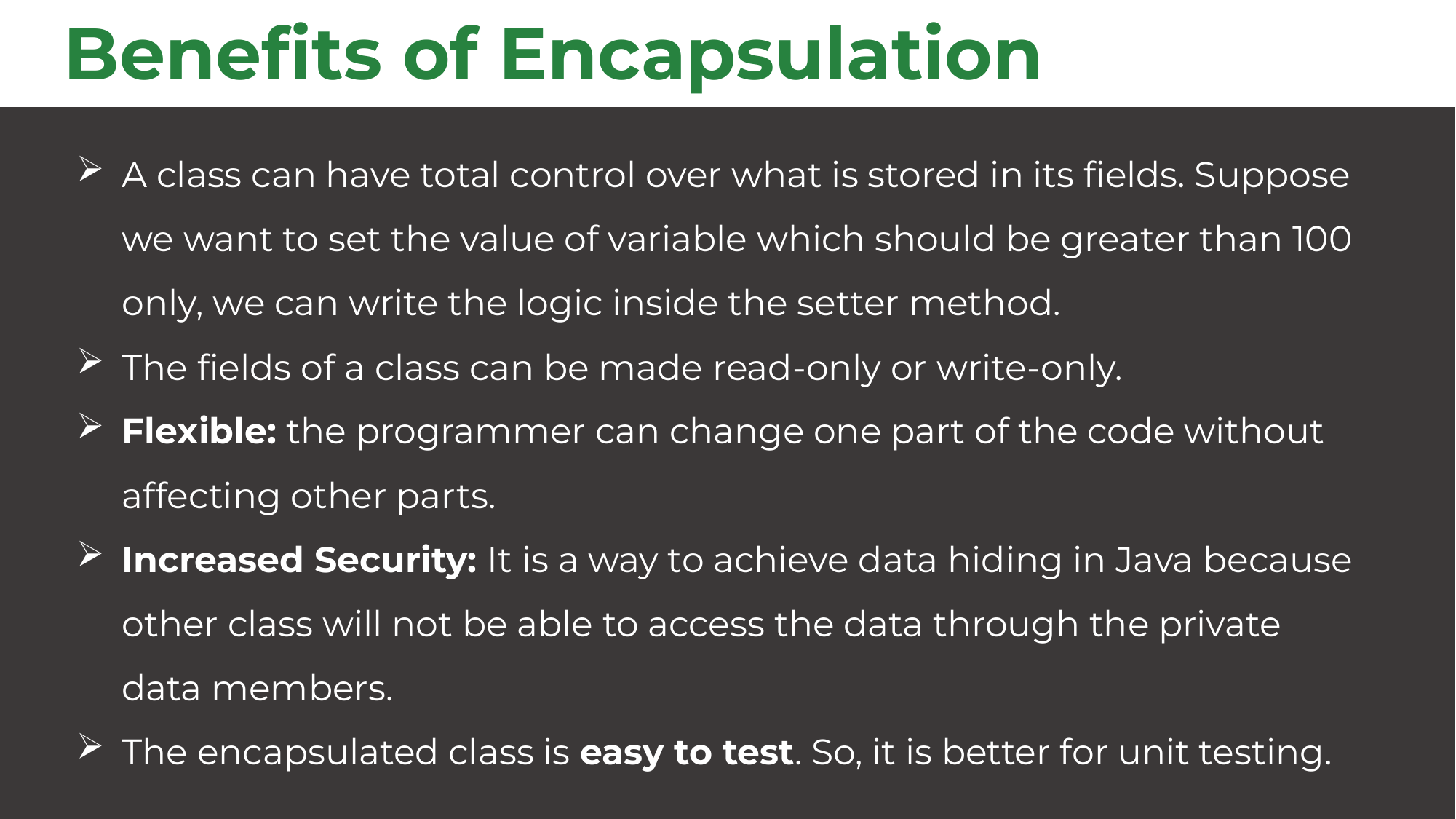

# Benefits of Encapsulation
A class can have total control over what is stored in its fields. Suppose we want to set the value of variable which should be greater than 100 only, we can write the logic inside the setter method.
The fields of a class can be made read-only or write-only.
Flexible: the programmer can change one part of the code without affecting other parts.
Increased Security: It is a way to achieve data hiding in Java because other class will not be able to access the data through the private data members.
The encapsulated class is easy to test. So, it is better for unit testing.